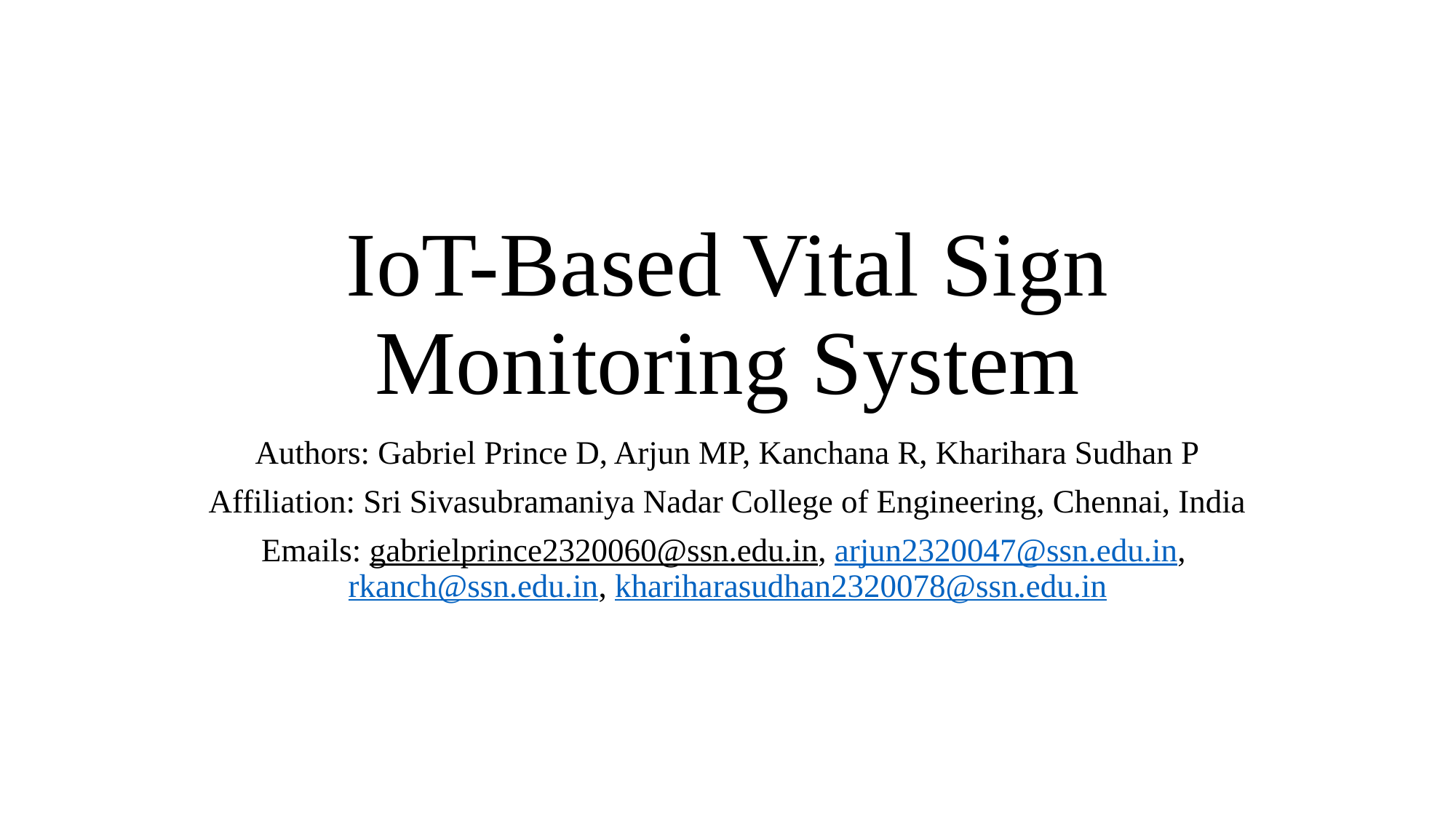

# IoT-Based Vital Sign Monitoring System
Authors: Gabriel Prince D, Arjun MP, Kanchana R, Kharihara Sudhan P
Affiliation: Sri Sivasubramaniya Nadar College of Engineering, Chennai, India
Emails: gabrielprince2320060@ssn.edu.in, arjun2320047@ssn.edu.in, rkanch@ssn.edu.in, khariharasudhan2320078@ssn.edu.in